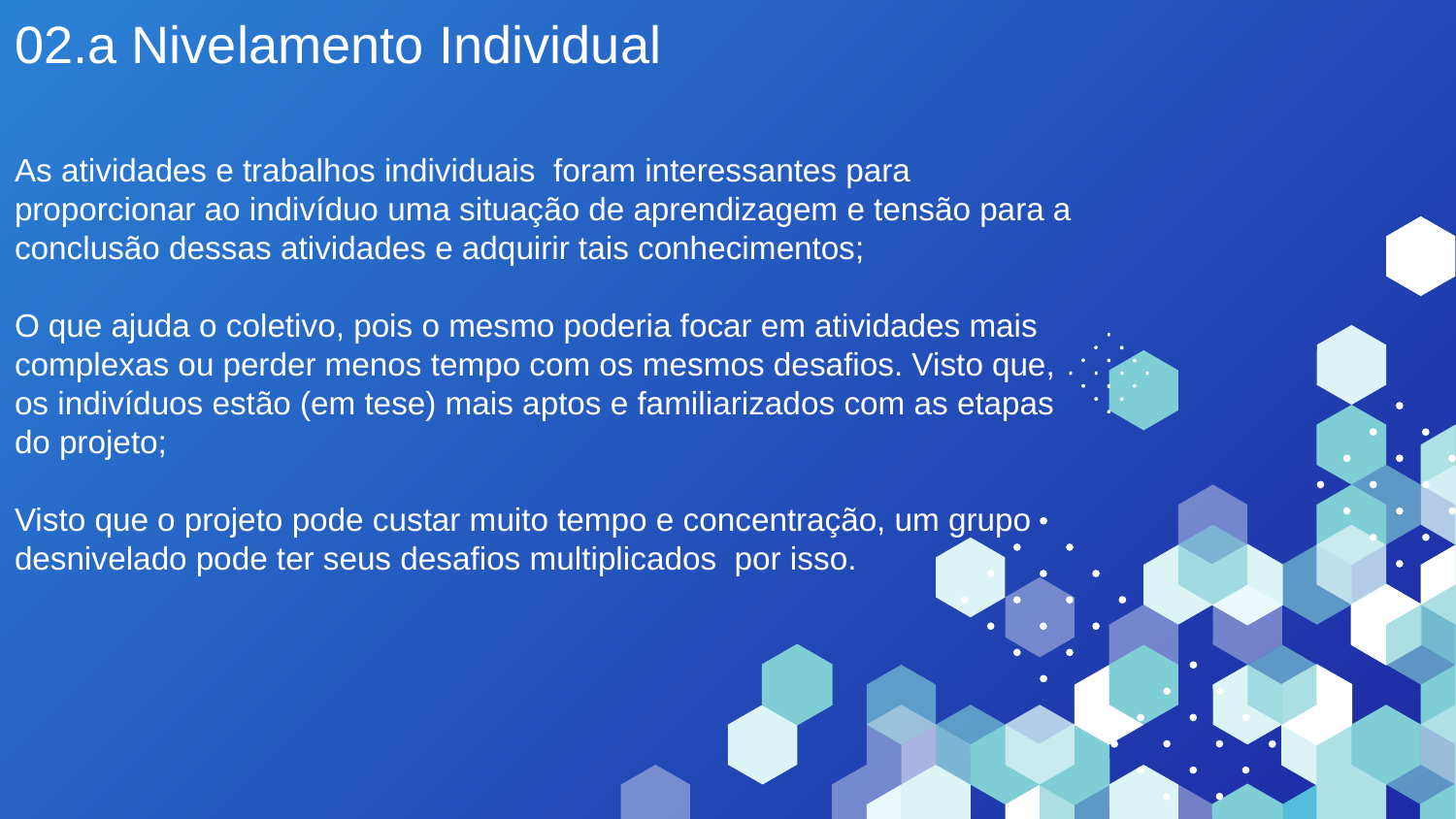

# 02.a Nivelamento Individual
As atividades e trabalhos individuais  foram interessantes para proporcionar ao indivíduo uma situação de aprendizagem e tensão para a conclusão dessas atividades e adquirir tais conhecimentos;

O que ajuda o coletivo, pois o mesmo poderia focar em atividades mais complexas ou perder menos tempo com os mesmos desafios. Visto que, os indivíduos estão (em tese) mais aptos e familiarizados com as etapas do projeto;

Visto que o projeto pode custar muito tempo e concentração, um grupo desnivelado pode ter seus desafios multiplicados  por isso.